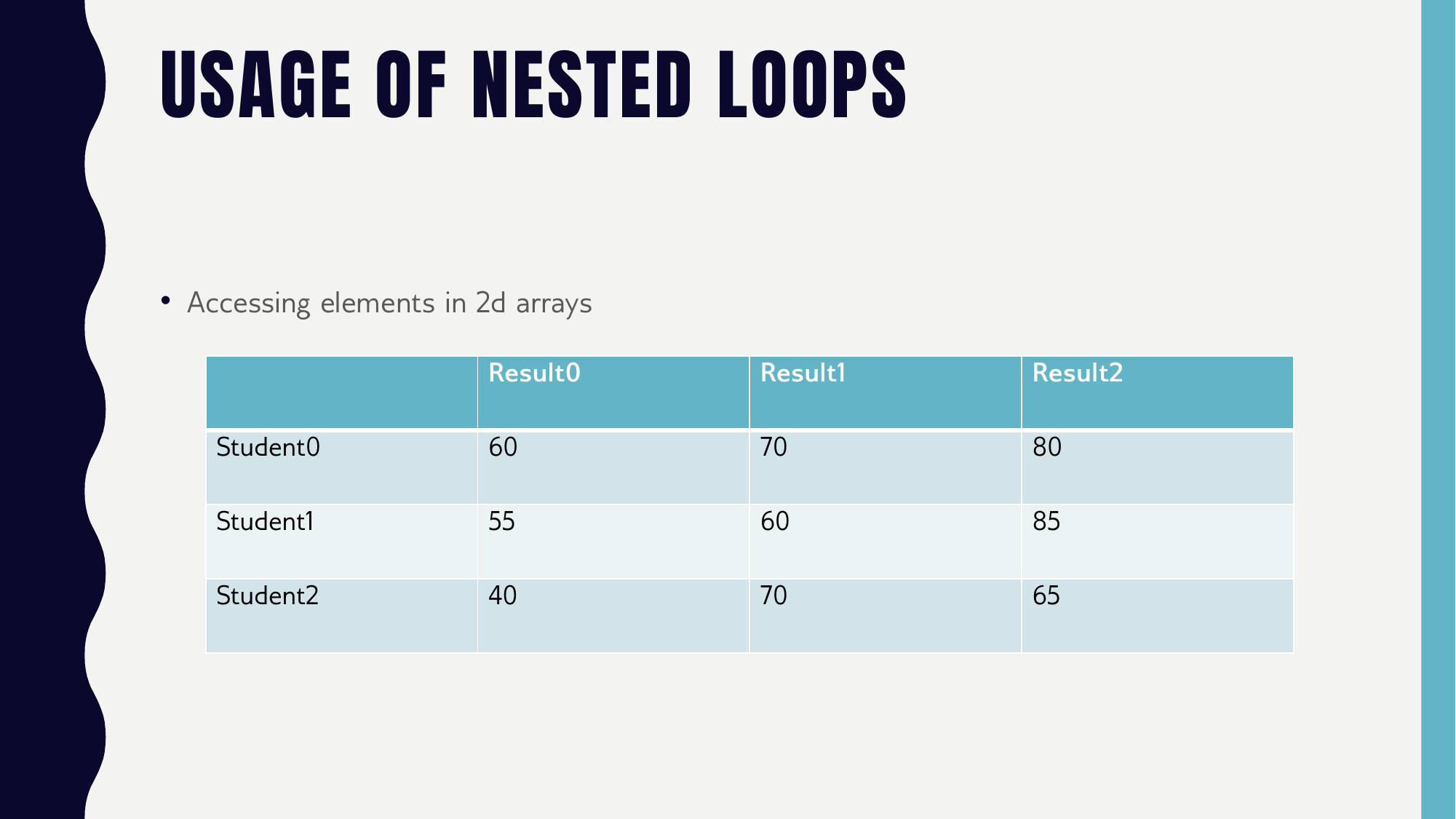

# Usage of nested loops
Accessing elements in 2d arrays

|  | Result0 | Result1 | Result2 |
| --- | --- | --- | --- |
| Student0 | 60 | 70 | 80 |
| Student1 | 55 | 60 | 85 |
| Student2 | 40 | 70 | 65 |